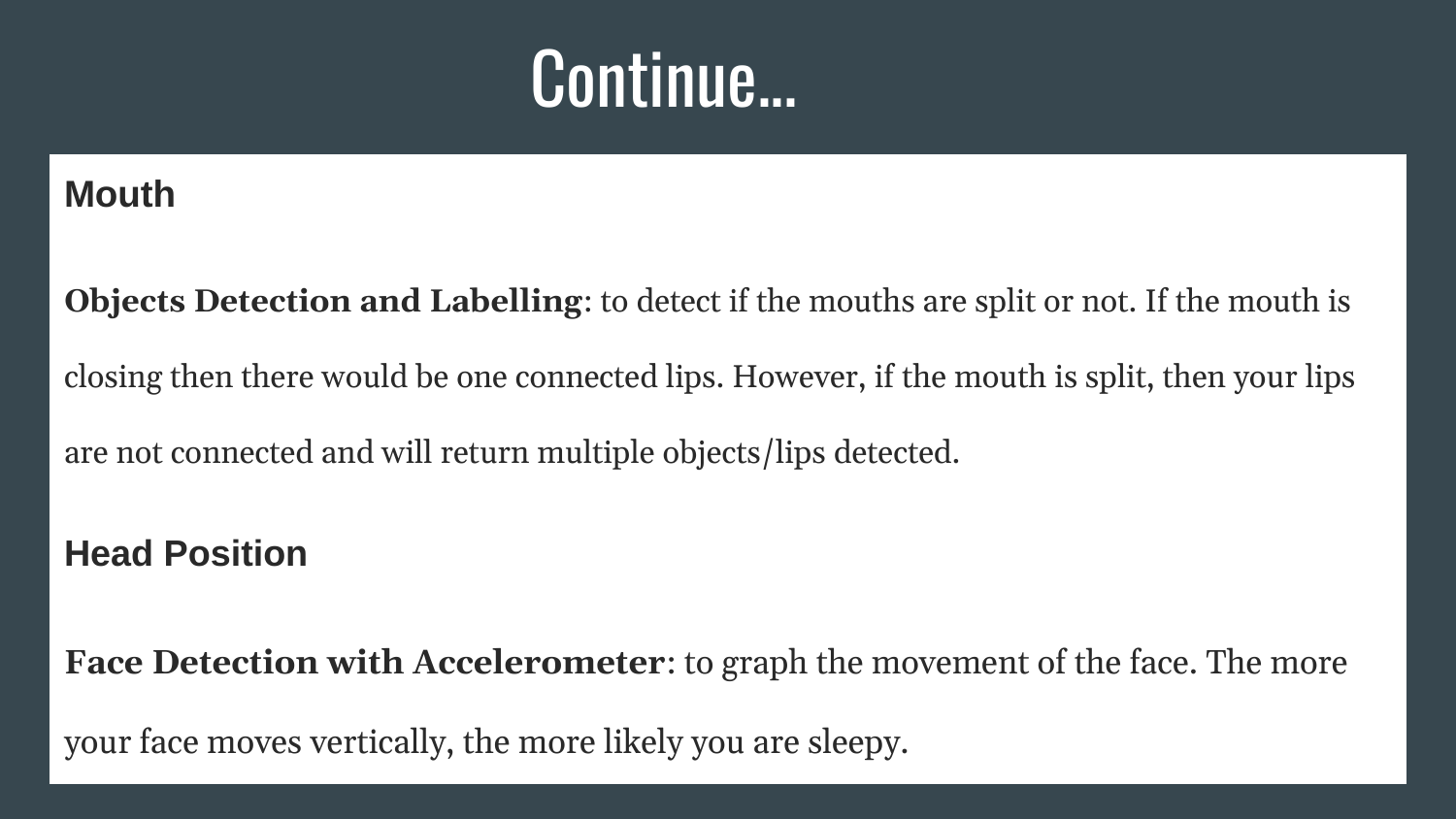

# Continue...
Mouth
Objects Detection and Labelling: to detect if the mouths are split or not. If the mouth is closing then there would be one connected lips. However, if the mouth is split, then your lips are not connected and will return multiple objects/lips detected.
Head Position
Face Detection with Accelerometer: to graph the movement of the face. The more your face moves vertically, the more likely you are sleepy.